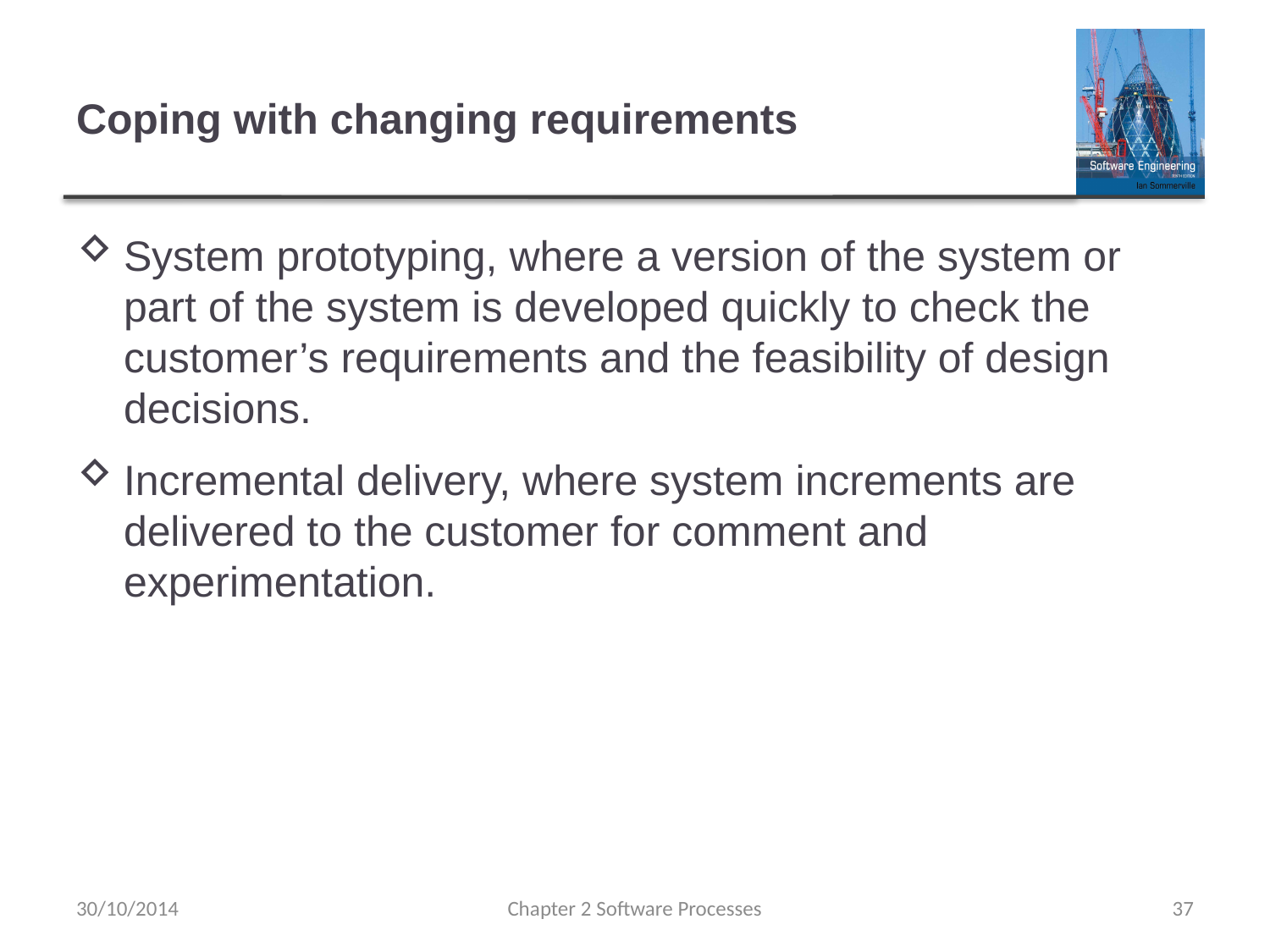

# Coping with changing requirements
System prototyping, where a version of the system or part of the system is developed quickly to check the customer’s requirements and the feasibility of design decisions.
Incremental delivery, where system increments are delivered to the customer for comment and experimentation.
30/10/2014
Chapter 2 Software Processes
37